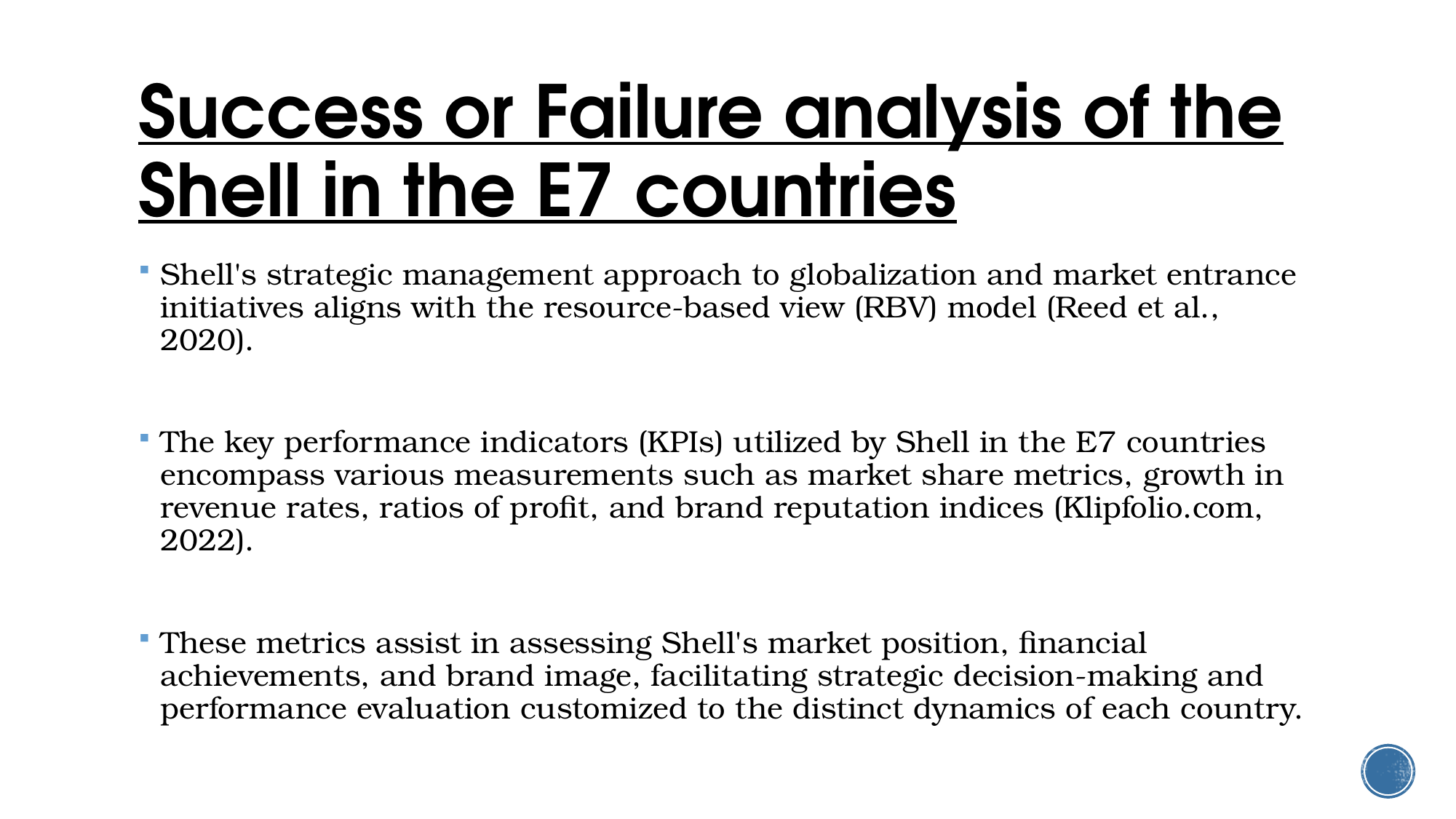

# Success or Failure analysis of the Shell in the E7 countries
Shell's strategic management approach to globalization and market entrance initiatives aligns with the resource-based view (RBV) model (Reed et al., 2020).

The key performance indicators (KPIs) utilized by Shell in the E7 countries encompass various measurements such as market share metrics, growth in revenue rates, ratios of profit, and brand reputation indices (Klipfolio.com, 2022).

These metrics assist in assessing Shell's market position, financial achievements, and brand image, facilitating strategic decision-making and performance evaluation customized to the distinct dynamics of each country.